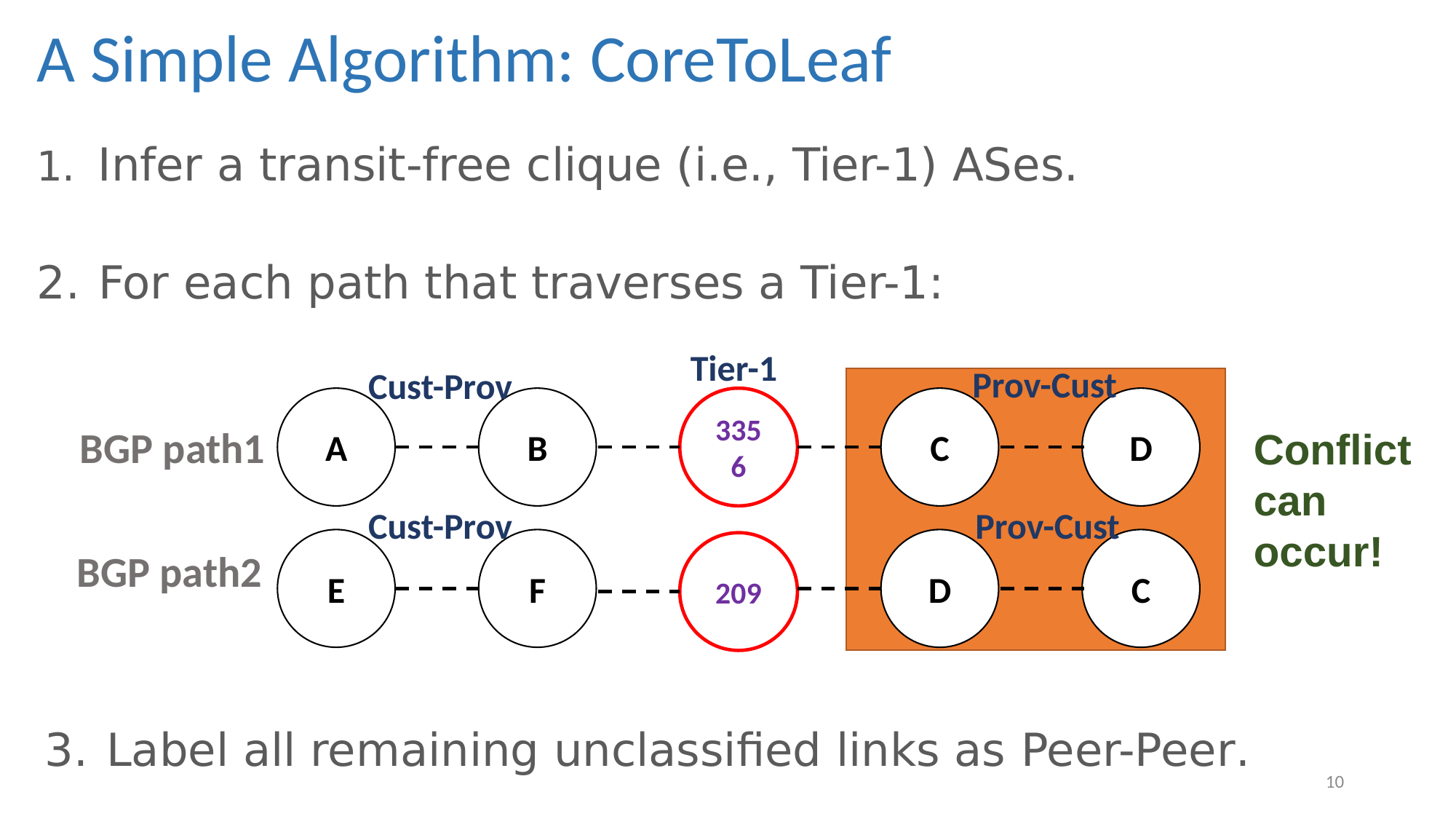

A Simple Algorithm: CoreToLeaf
Infer a transit-free clique (i.e., Tier-1) ASes.
For each path that traverses a Tier-1:

Tier-1
Prov-Cust
Cust-Prov

A
B
3356
C
D
BGP path1
Conflict
can
occur!
Cust-Prov
Prov-Cust
E
F
D
C
209
BGP path2

Label all remaining unclassified links as Peer-Peer.
10